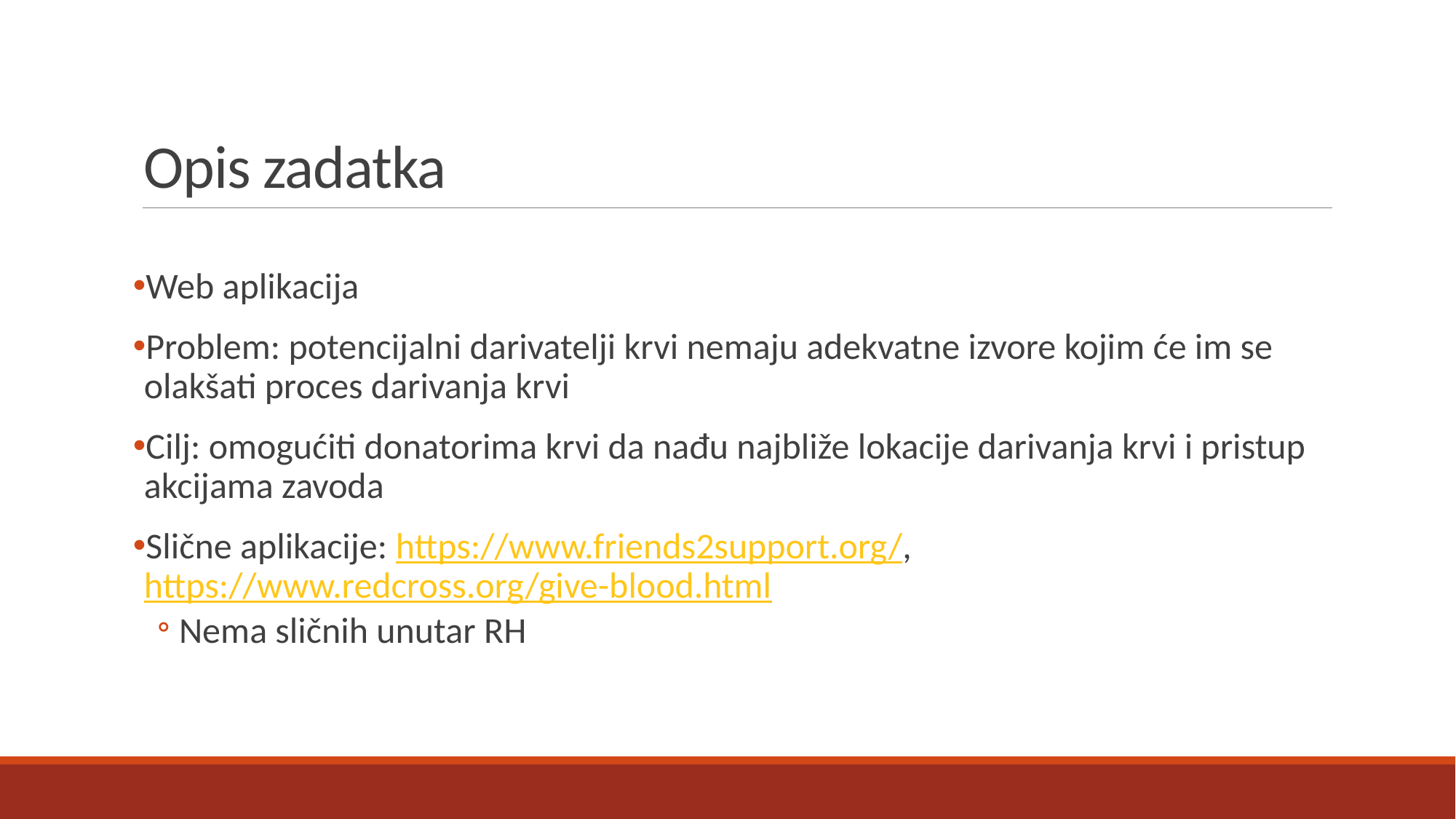

# Opis zadatka
Web aplikacija
Problem: potencijalni darivatelji krvi nemaju adekvatne izvore kojim će im se olakšati proces darivanja krvi
Cilj: omogućiti donatorima krvi da nađu najbliže lokacije darivanja krvi i pristup akcijama zavoda
Slične aplikacije: https://www.friends2support.org/, https://www.redcross.org/give-blood.html
Nema sličnih unutar RH